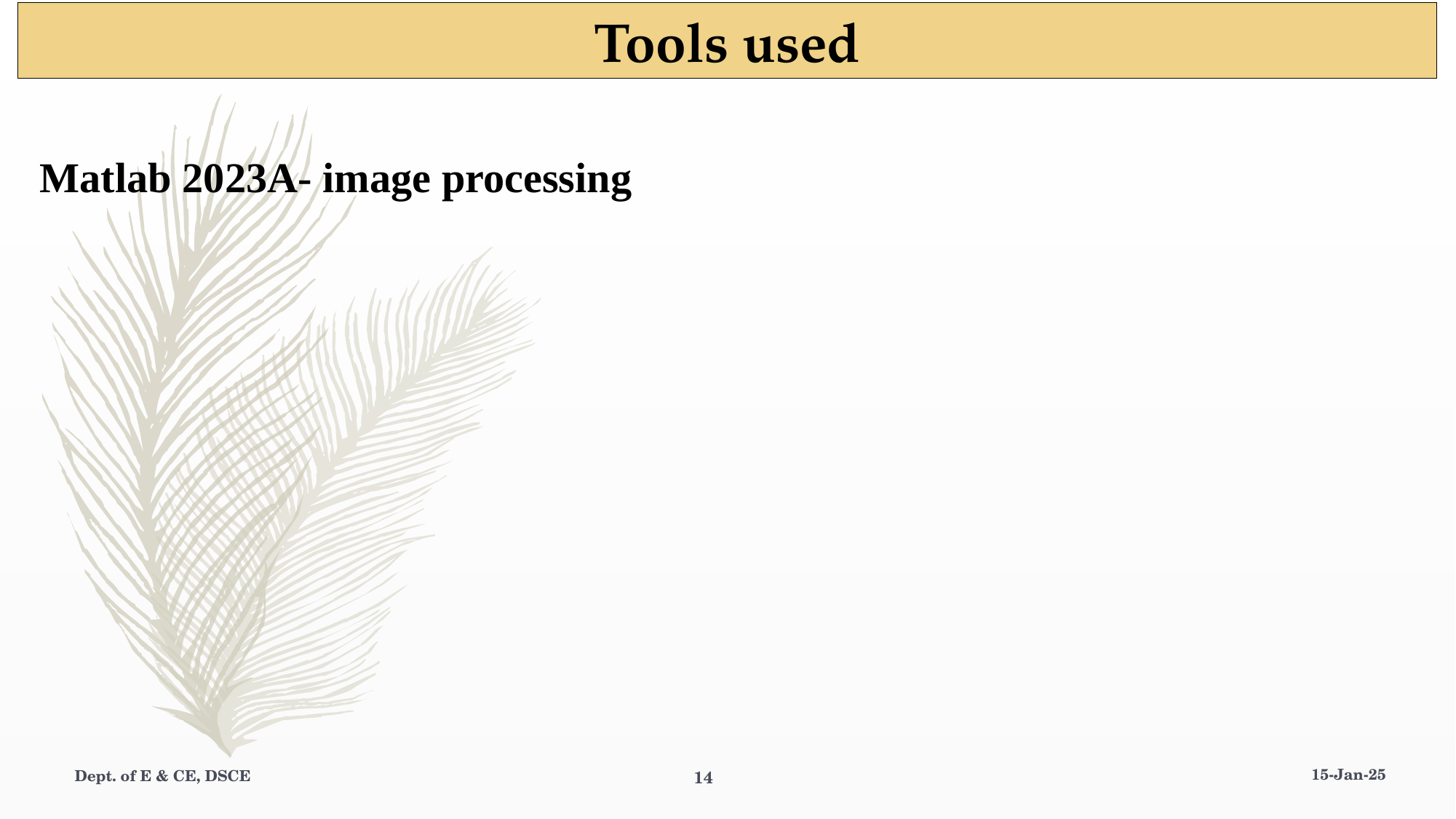

Tools used
Matlab 2023A- image processing

Dept. of E & CE, DSCE
14
15-Jan-25